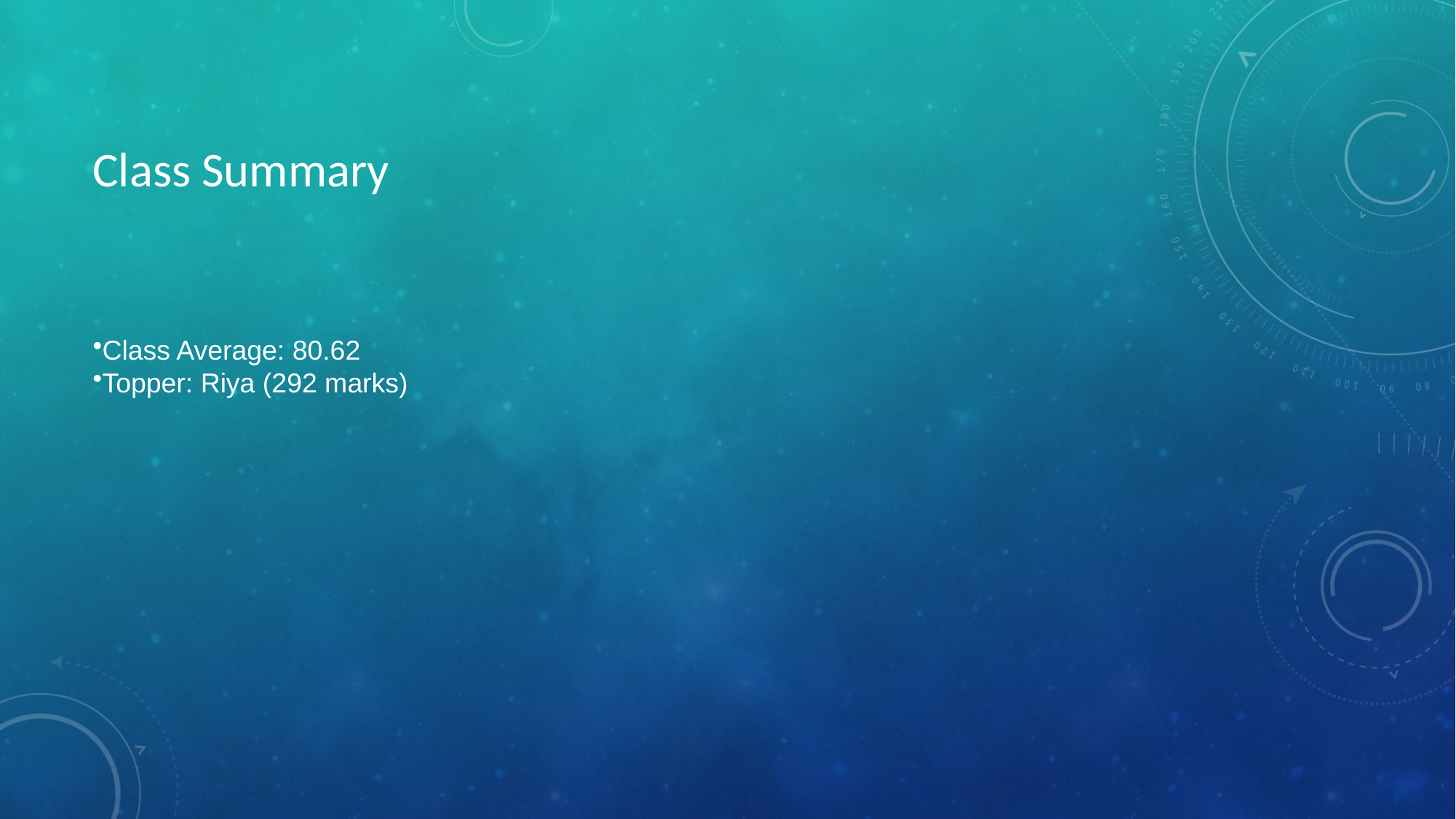

# Class Summary
Class Average: 80.62
Topper: Riya (292 marks)